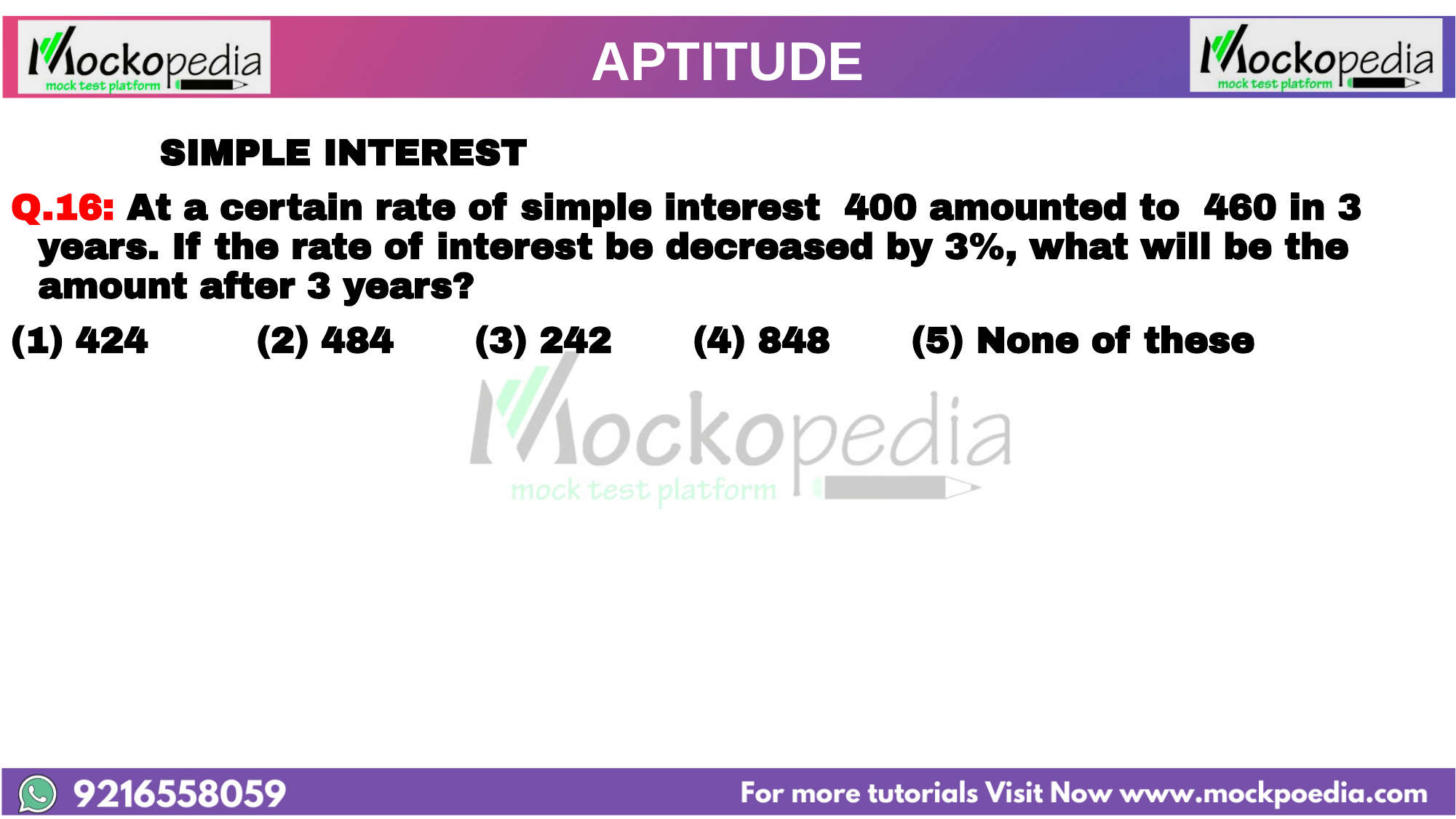

# APTITUDE
		 SIMPLE INTEREST
Q.16: At a certain rate of simple interest  400 amounted to  460 in 3 years. If the rate of interest be decreased by 3%, what will be the amount after 3 years?
(1) 424 	(2) 484 	(3) 242 	(4) 848 	(5) None of these